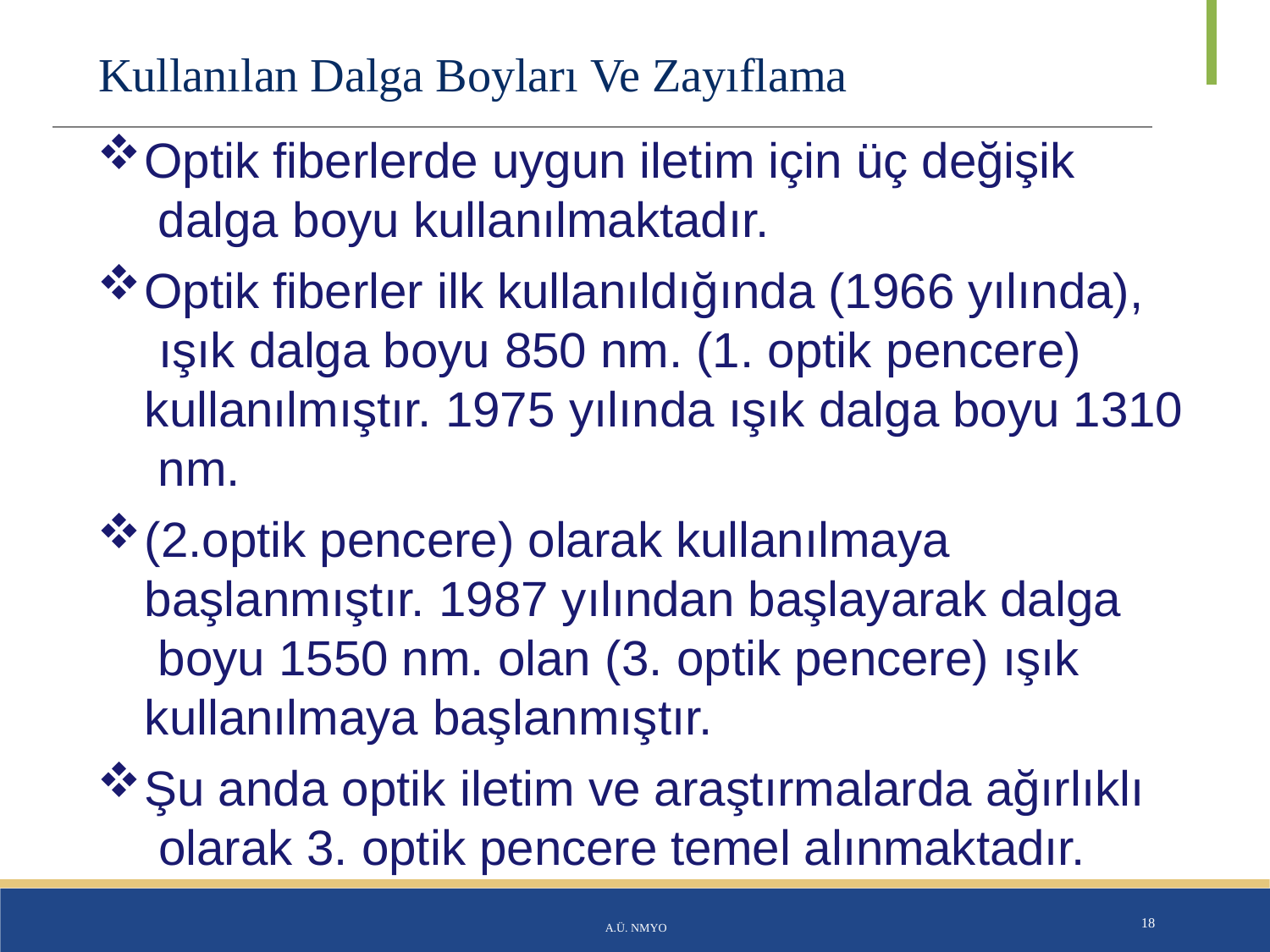

# Kullanılan Dalga Boyları Ve Zayıflama
Optik fiberlerde uygun iletim için üç değişik  dalga boyu kullanılmaktadır.
Optik fiberler ilk kullanıldığında (1966 yılında),  ışık dalga boyu 850 nm. (1. optik pencere)
kullanılmıştır. 1975 yılında ışık dalga boyu 1310  nm.
(2.optik pencere) olarak kullanılmaya  başlanmıştır. 1987 yılından başlayarak dalga  boyu 1550 nm. olan (3. optik pencere) ışık  kullanılmaya başlanmıştır.
Şu anda optik iletim ve araştırmalarda ağırlıklı  olarak 3. optik pencere temel alınmaktadır.
A.Ü. NMYO
18